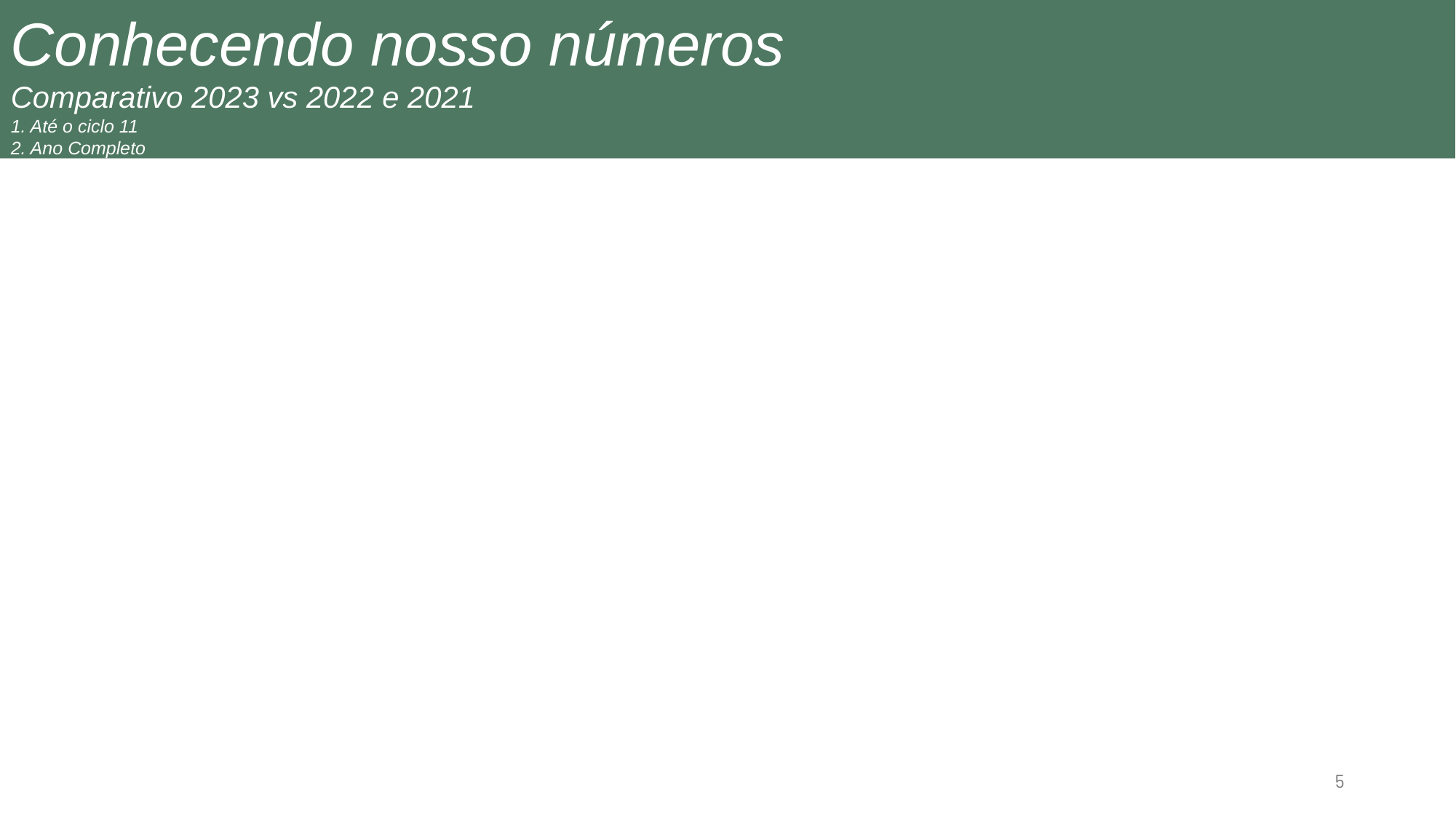

Conhecendo nosso números
Comparativo 2023 vs 2022 e 2021
1. Até o ciclo 11
2. Ano Completo

5